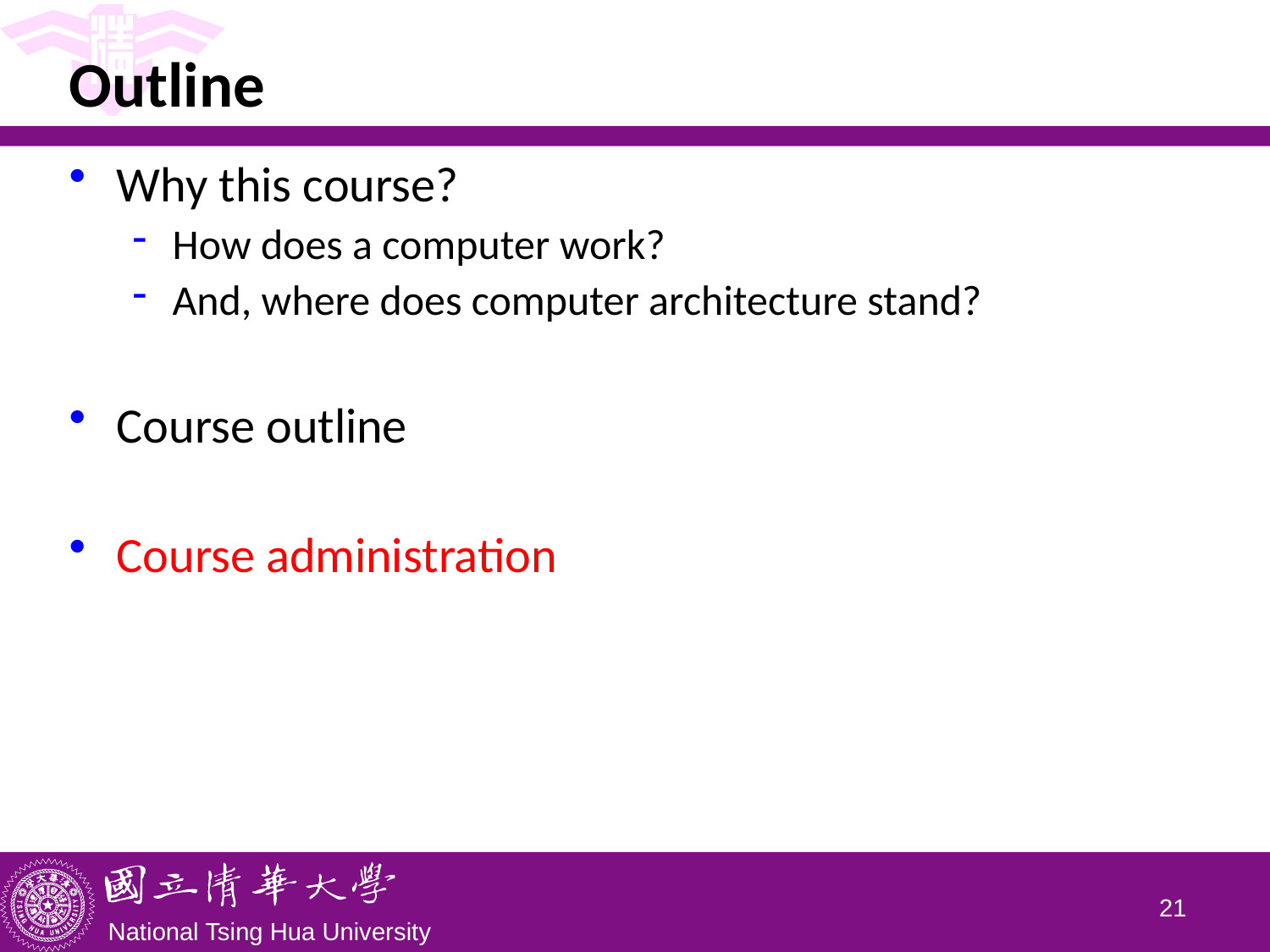

# Outline
Why this course?
How does a computer work?
And, where does computer architecture stand?

Course outline

Course administration
21